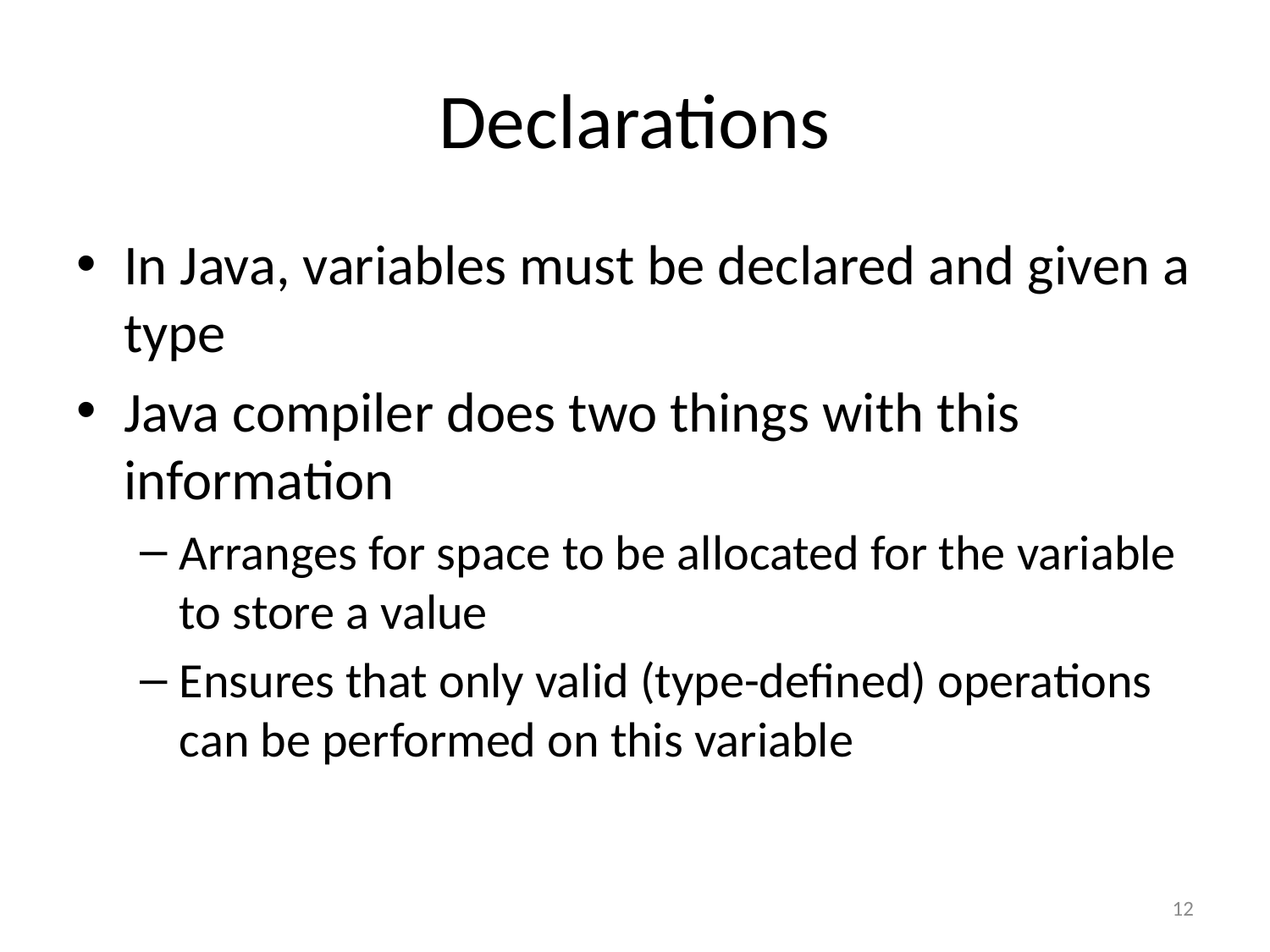

# Declarations
In Java, variables must be declared and given a type
Java compiler does two things with this information
Arranges for space to be allocated for the variable to store a value
Ensures that only valid (type-defined) operations can be performed on this variable

12